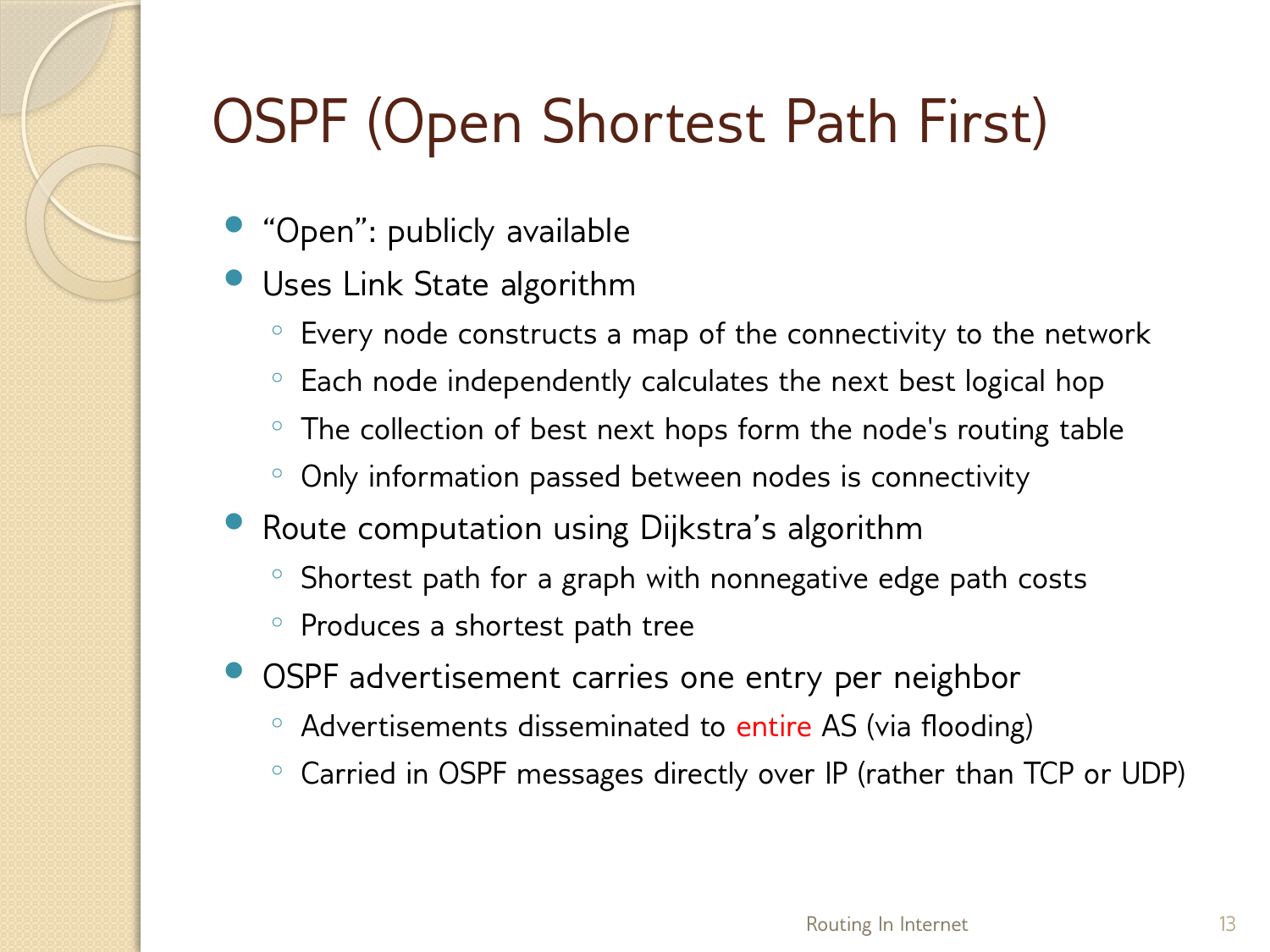

# OSPF (Open Shortest Path First)
“Open”: publicly available
Uses Link State algorithm
Every node constructs a map of the connectivity to the network
Each node independently calculates the next best logical hop
The collection of best next hops form the node's routing table
Only information passed between nodes is connectivity
Route computation using Dijkstra’s algorithm
Shortest path for a graph with nonnegative edge path costs
Produces a shortest path tree
OSPF advertisement carries one entry per neighbor
Advertisements disseminated to entire AS (via flooding)
Carried in OSPF messages directly over IP (rather than TCP or UDP)
Routing In Internet
13